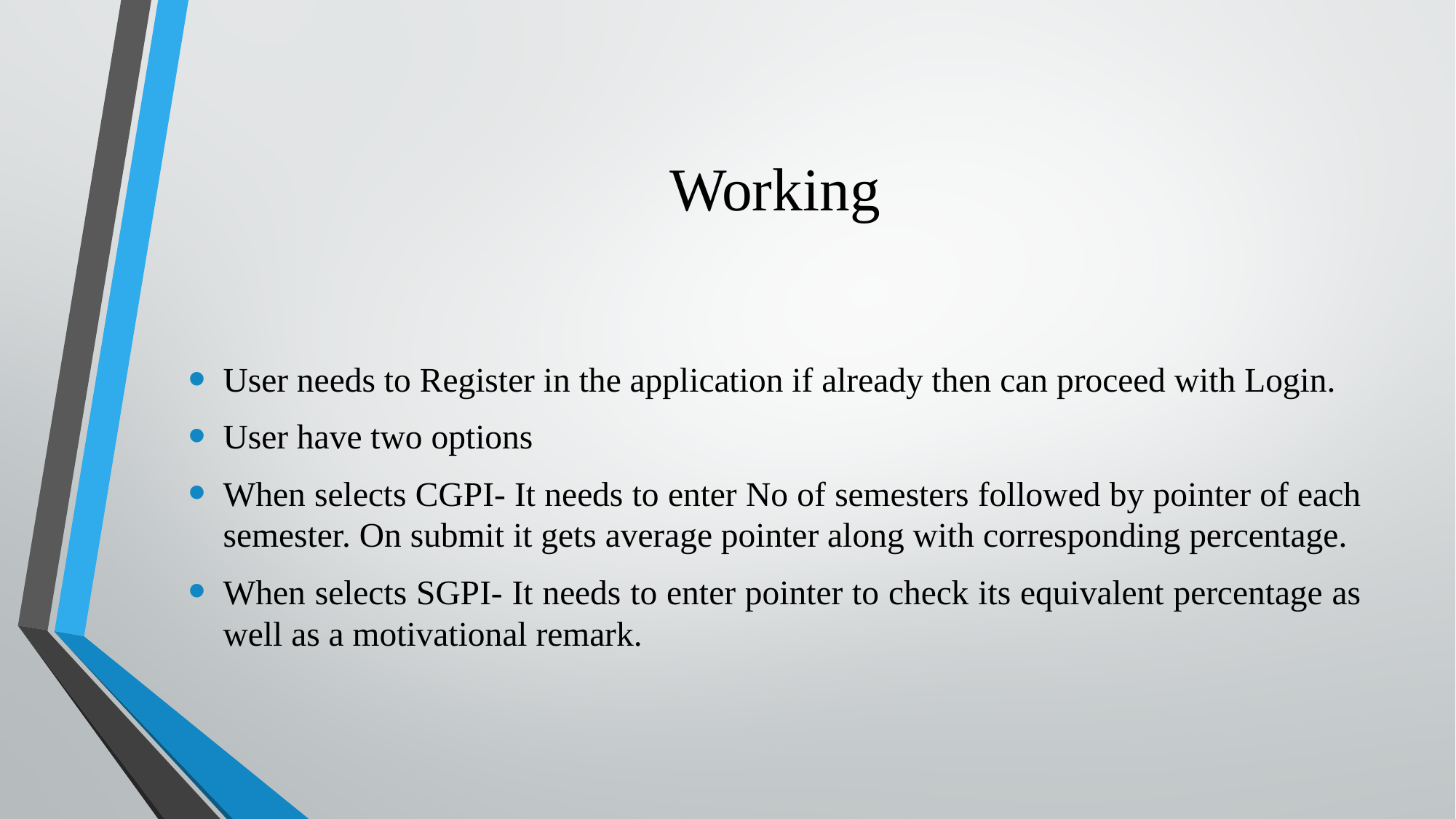

# Working
User needs to Register in the application if already then can proceed with Login.
User have two options
When selects CGPI- It needs to enter No of semesters followed by pointer of each semester. On submit it gets average pointer along with corresponding percentage.
When selects SGPI- It needs to enter pointer to check its equivalent percentage as well as a motivational remark.